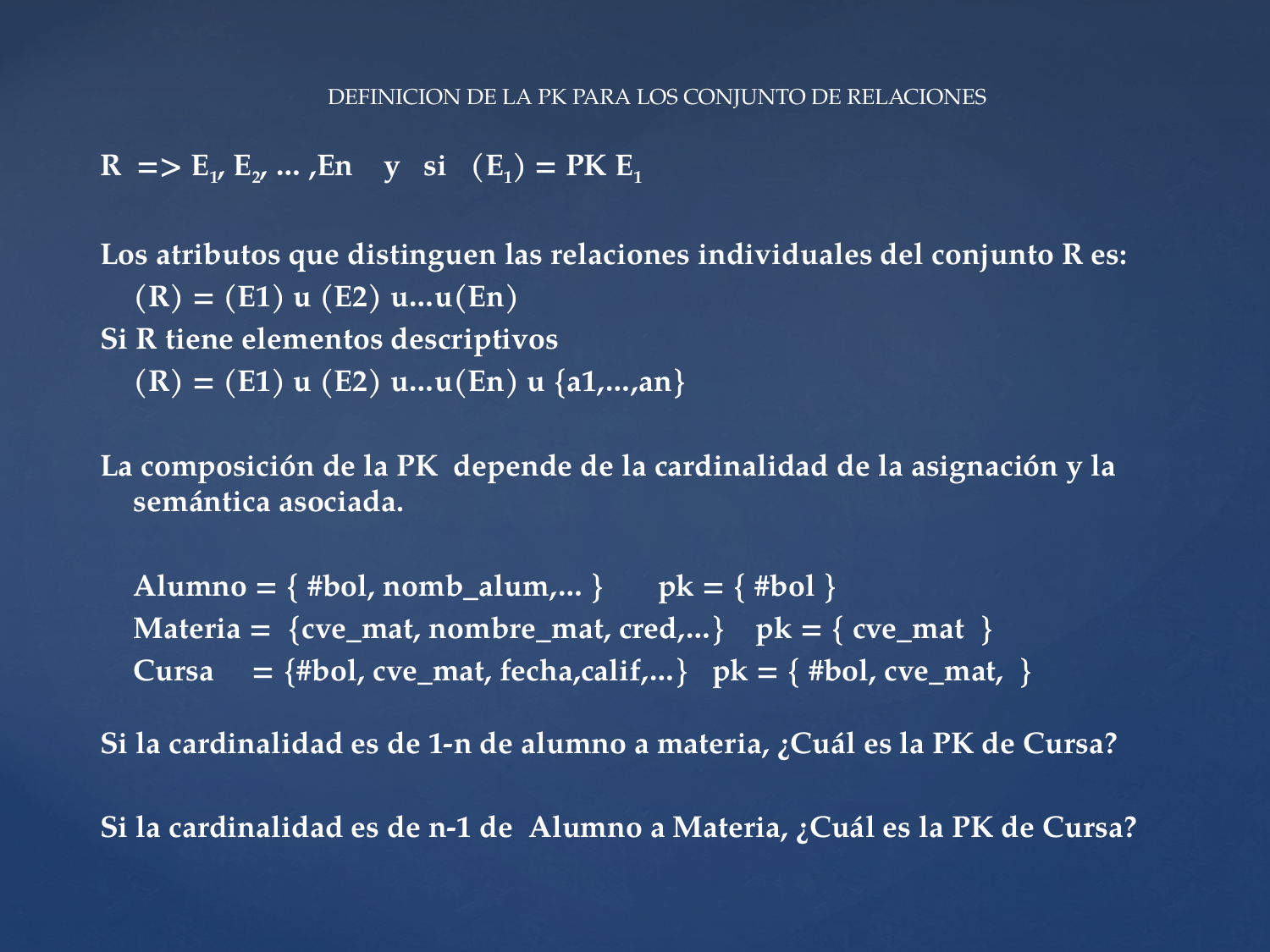

DEFINICION DE LA PK PARA LOS CONJUNTO DE RELACIONES

R  => E1, E2, … ,En    y   si   (E1) = PK E1

Los atributos que distinguen las relaciones individuales del conjunto R es:
	(R) = (E1) u (E2) u…u(En)
Si R tiene elementos descriptivos
	(R) = (E1) u (E2) u…u(En) u {a1,…,an}

La composición de la PK  depende de la cardinalidad de la asignación y la semántica asociada.

	Alumno = { #bol, nomb_alum,… }       pk = { #bol }
	Materia =  {cve_mat, nombre_mat, cred,…}    pk = { cve_mat  }
	Cursa     = {#bol, cve_mat, fecha,calif,…}   pk = { #bol, cve_mat,  }

Si la cardinalidad es de 1-n de alumno a materia, ¿Cuál es la PK de Cursa?

Si la cardinalidad es de n-1 de  Alumno a Materia, ¿Cuál es la PK de Cursa?